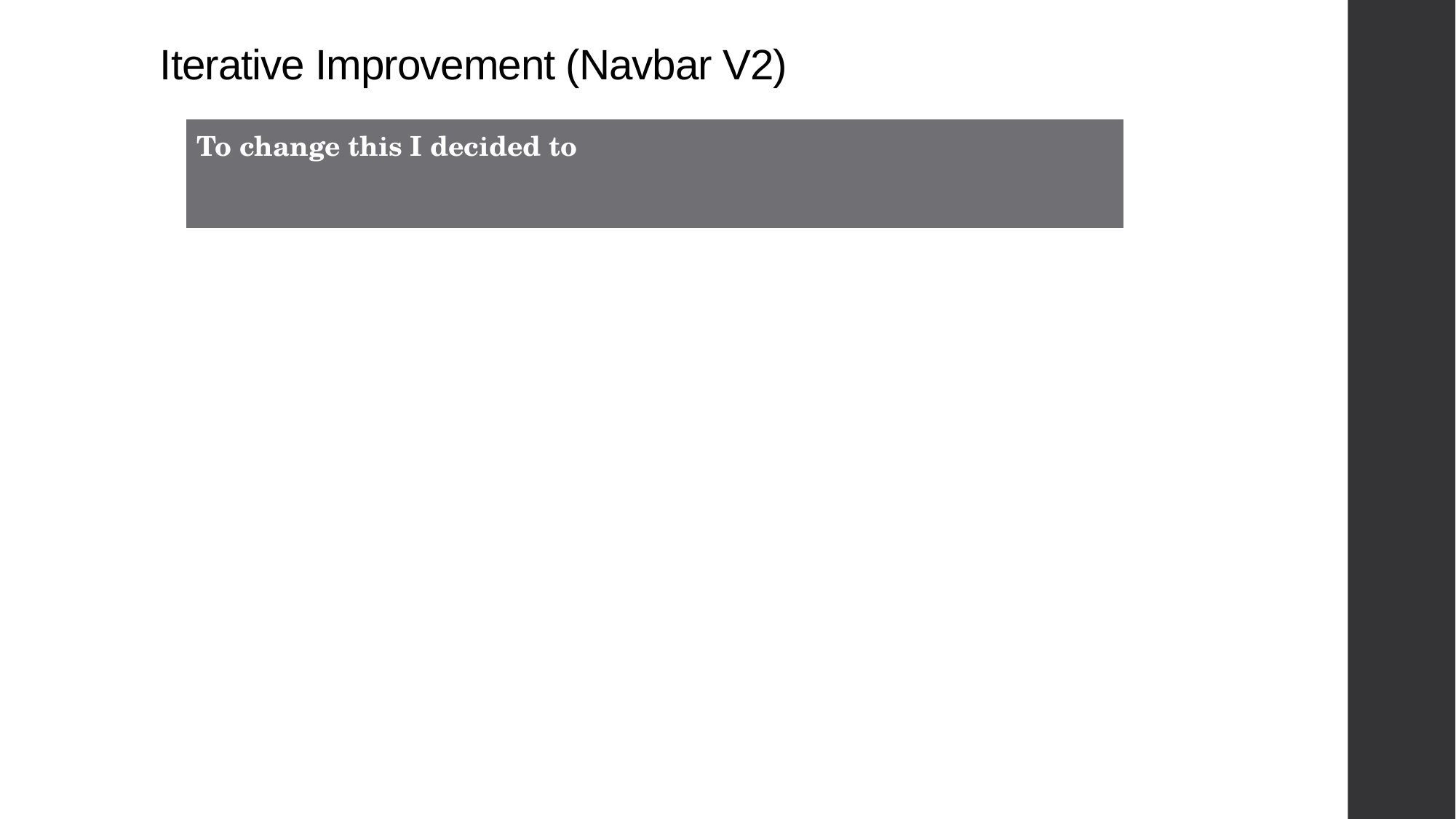

# Iterative Improvement (Navbar V2)
| To change this I decided to |
| --- |